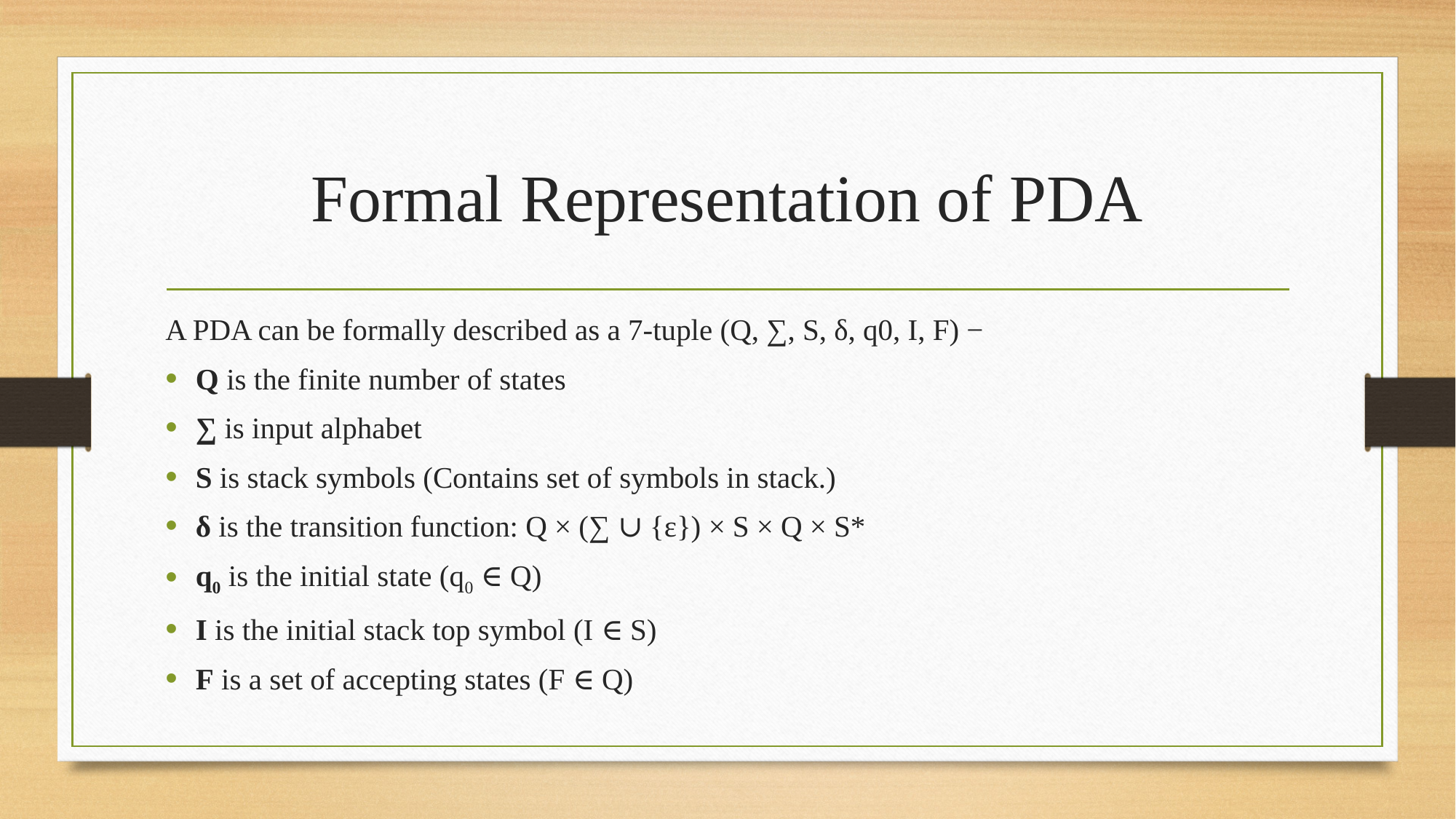

# Formal Representation of PDA
A PDA can be formally described as a 7-tuple (Q, ∑, S, δ, q0, I, F) −
Q is the finite number of states
∑ is input alphabet
S is stack symbols (Contains set of symbols in stack.)
δ is the transition function: Q × (∑ ∪ {ε}) × S × Q × S*
q0 is the initial state (q0 ∈ Q)
I is the initial stack top symbol (I ∈ S)
F is a set of accepting states (F ∈ Q)